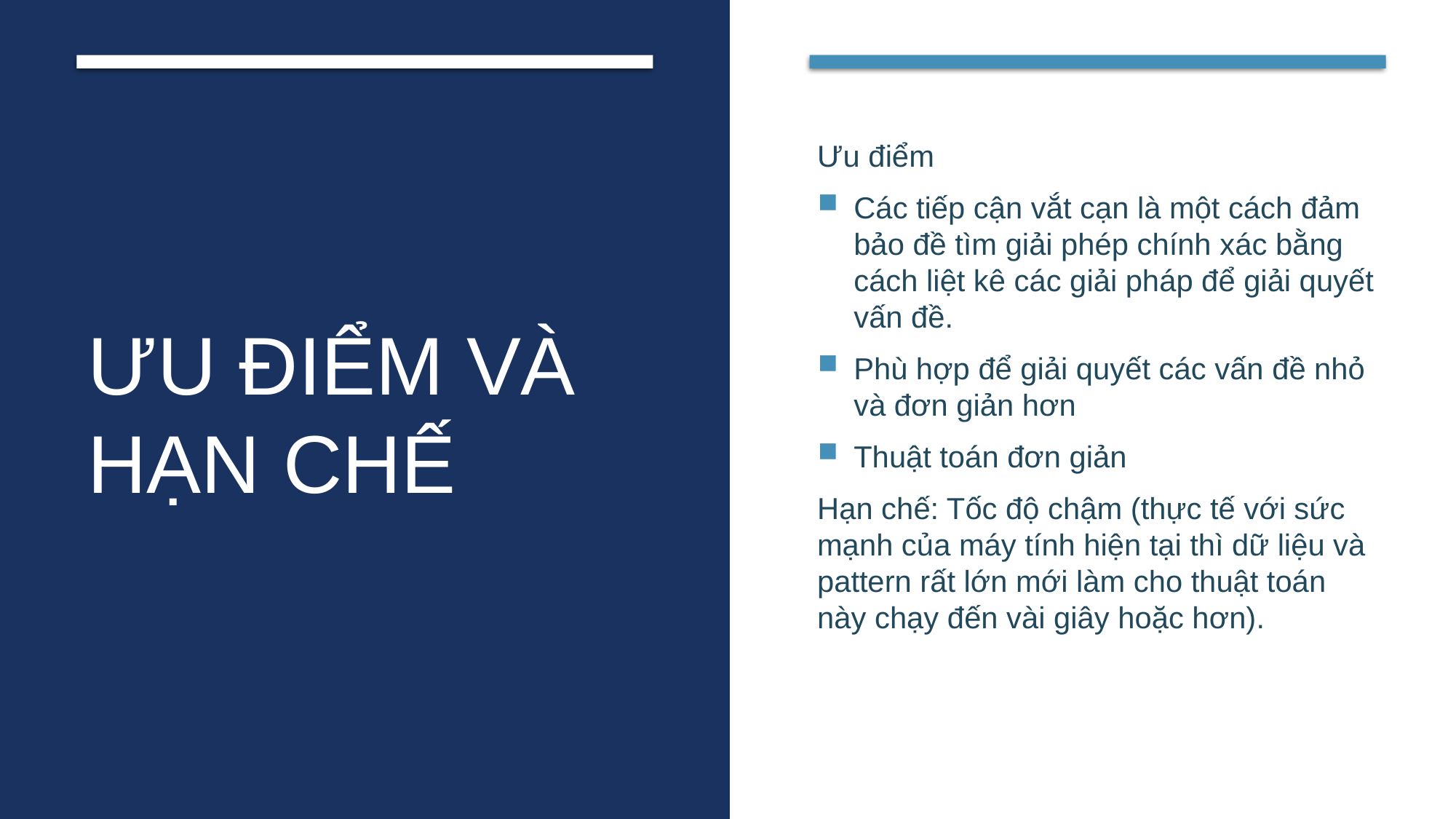

# Ưu điểm và hạn chế
Ưu điểm
Các tiếp cận vắt cạn là một cách đảm bảo đề tìm giải phép chính xác bằng cách liệt kê các giải pháp để giải quyết vấn đề.
Phù hợp để giải quyết các vấn đề nhỏ và đơn giản hơn
Thuật toán đơn giản
Hạn chế: Tốc độ chậm (thực tế với sức mạnh của máy tính hiện tại thì dữ liệu và pattern rất lớn mới làm cho thuật toán này chạy đến vài giây hoặc hơn).

Khoa Công nghệ thông tin
6